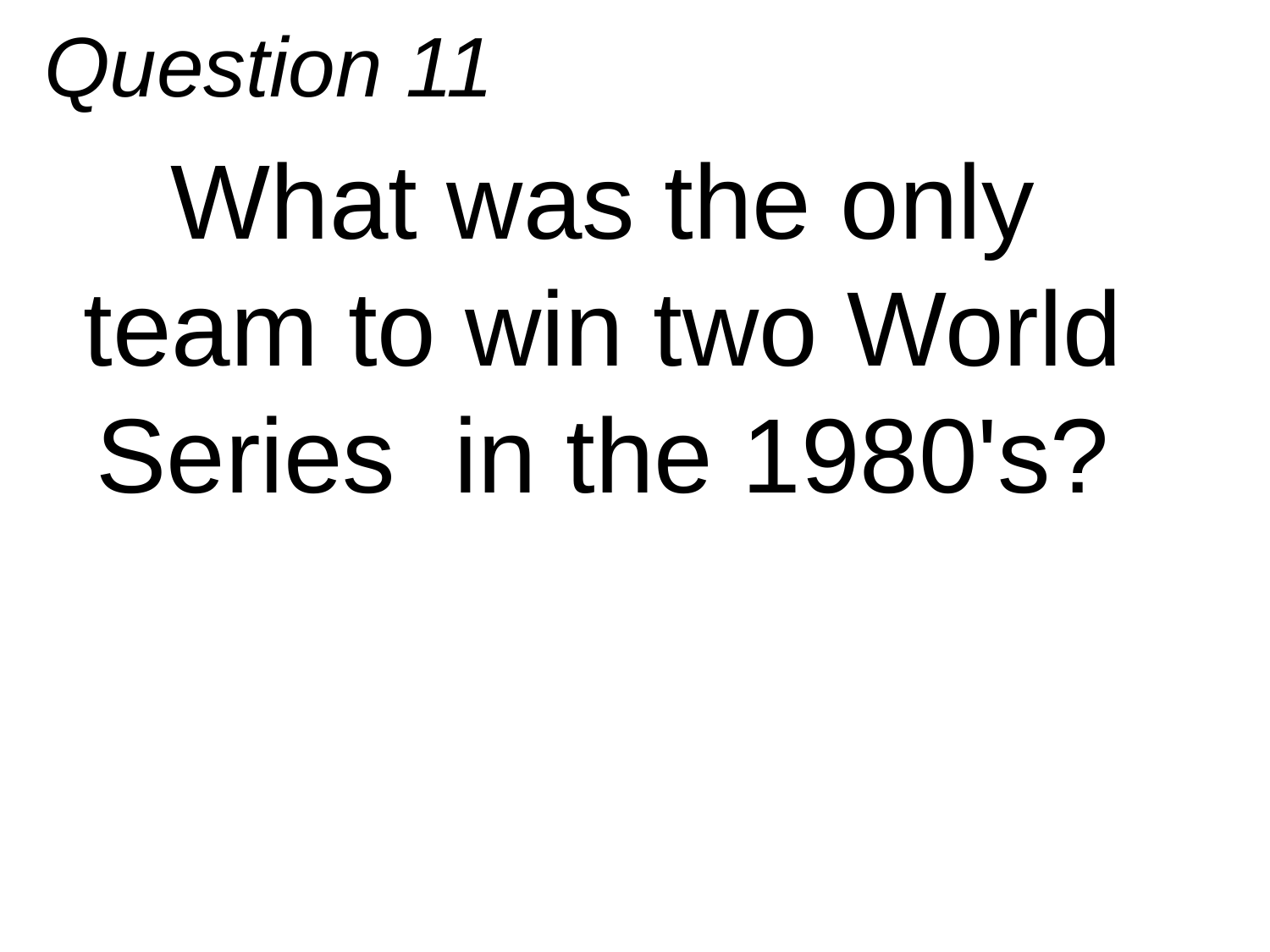

Question 11
What was the only team to win two World Series  in the 1980's?